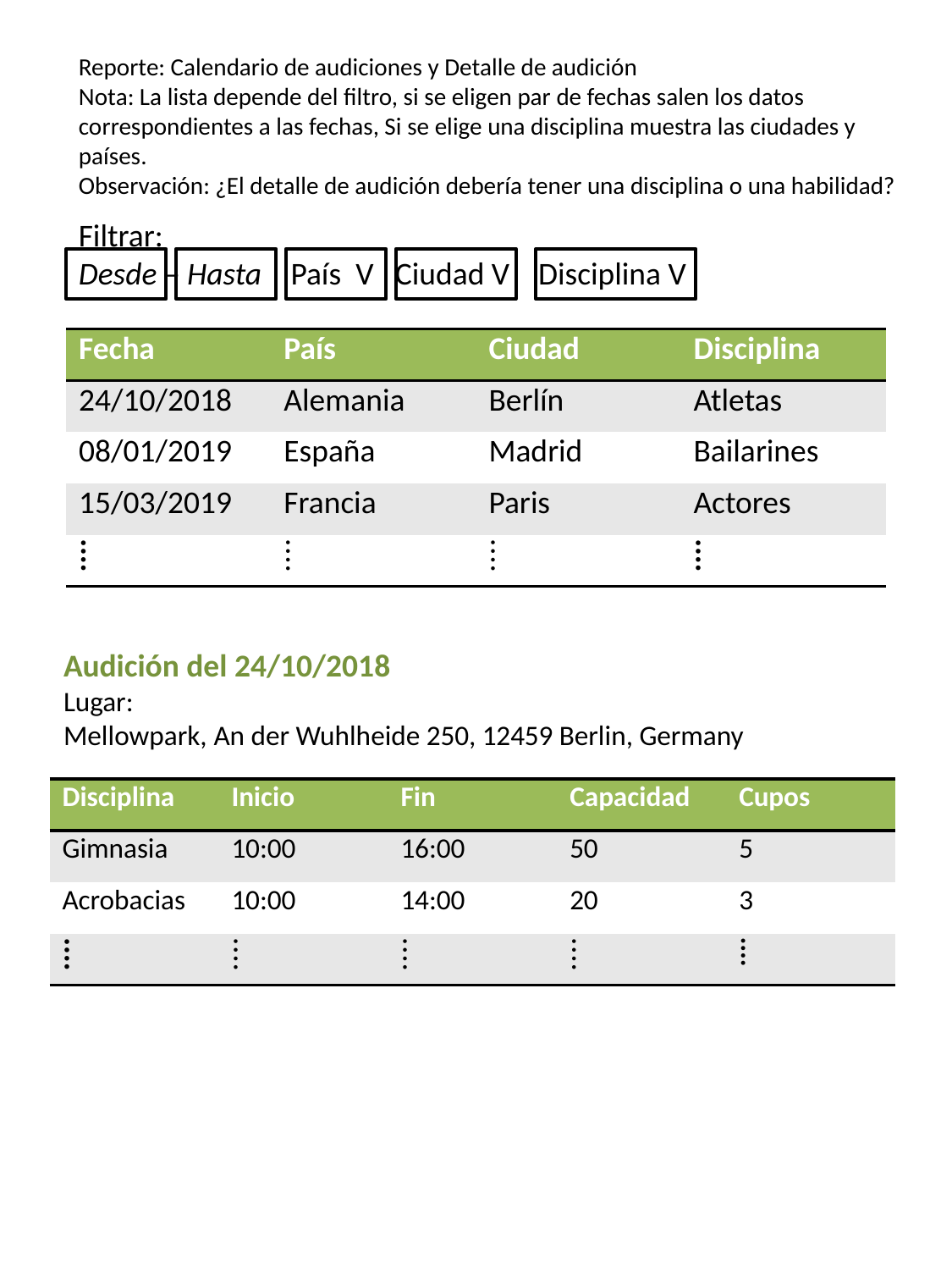

Reporte: Calendario de audiciones y Detalle de audición
Nota: La lista depende del filtro, si se eligen par de fechas salen los datos correspondientes a las fechas, Si se elige una disciplina muestra las ciudades y países.
Observación: ¿El detalle de audición debería tener una disciplina o una habilidad?
Filtrar:
Desde – Hasta | País  V   Ciudad V    Disciplina V

| Fecha | País | Ciudad | Disciplina |
| --- | --- | --- | --- |
| 24/10/2018 | Alemania | Berlín | Atletas |
| 08/01/2019 | España | Madrid | Bailarines |
| 15/03/2019 | Francia | Paris | Actores |
| ⁞ | ⁞ | ⁞ | ⁞ |
Audición del 24/10/2018
Lugar:
Mellowpark, An der Wuhlheide 250, 12459 Berlin, Germany
| Disciplina | Inicio | Fin | Capacidad | Cupos |
| --- | --- | --- | --- | --- |
| Gimnasia | 10:00 | 16:00 | 50 | 5 |
| Acrobacias | 10:00 | 14:00 | 20 | 3 |
| ⁞ | ⁞ | ⁞ | ⁞ | ⁞ |